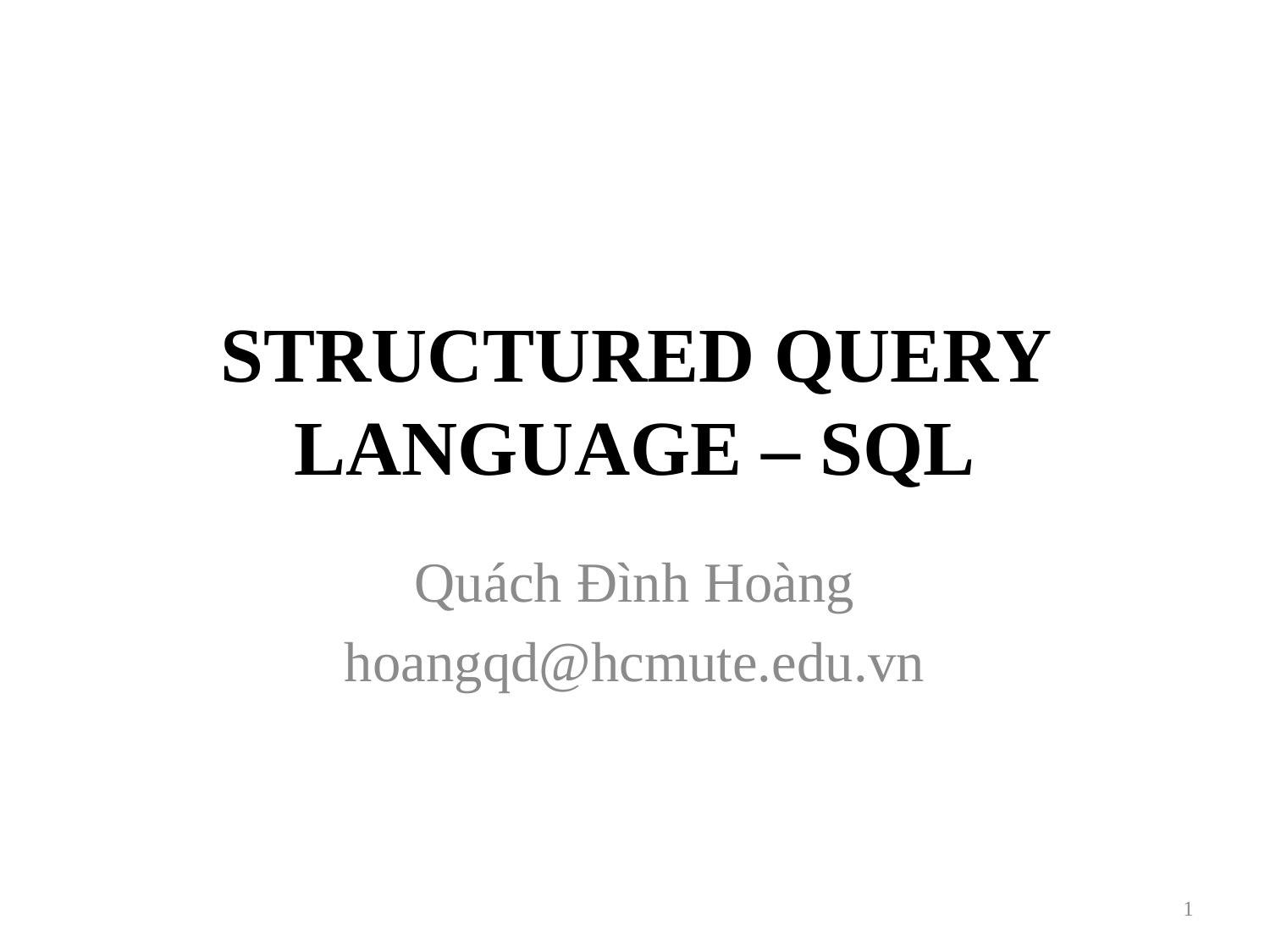

# STRUCTURED QUERY LANGUAGE – SQL
Quách Đình Hoàng
hoangqd@hcmute.edu.vn
1